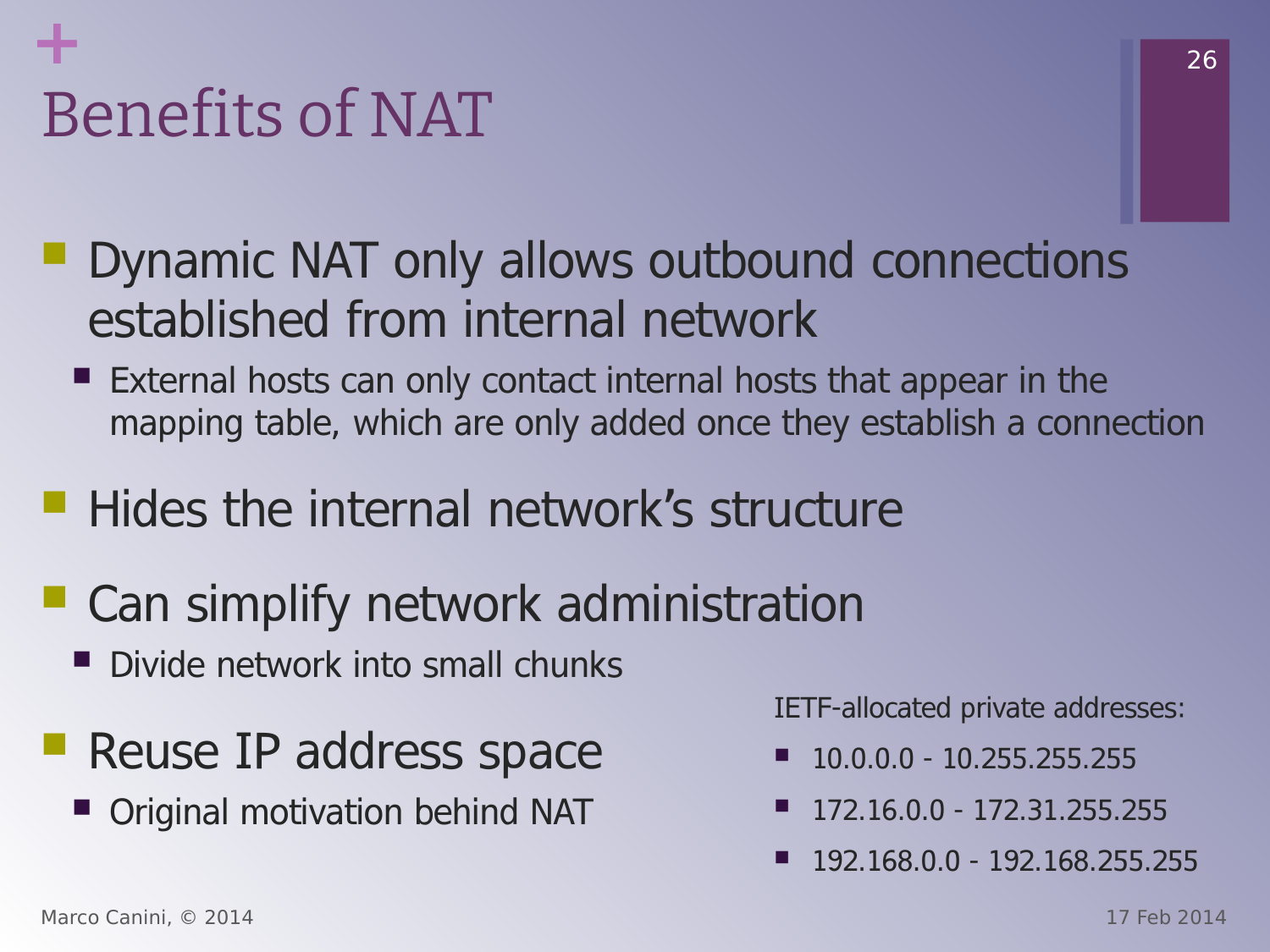

26
# Benefits of NAT
Dynamic NAT only allows outbound connections established from internal network
External hosts can only contact internal hosts that appear in the mapping table, which are only added once they establish a connection
Hides the internal network’s structure
Can simplify network administration
Divide network into small chunks
Reuse IP address space
Original motivation behind NAT
IETF-allocated private addresses:
10.0.0.0 - 10.255.255.255
172.16.0.0 - 172.31.255.255
192.168.0.0 - 192.168.255.255
Marco Canini, © 2014
17 Feb 2014